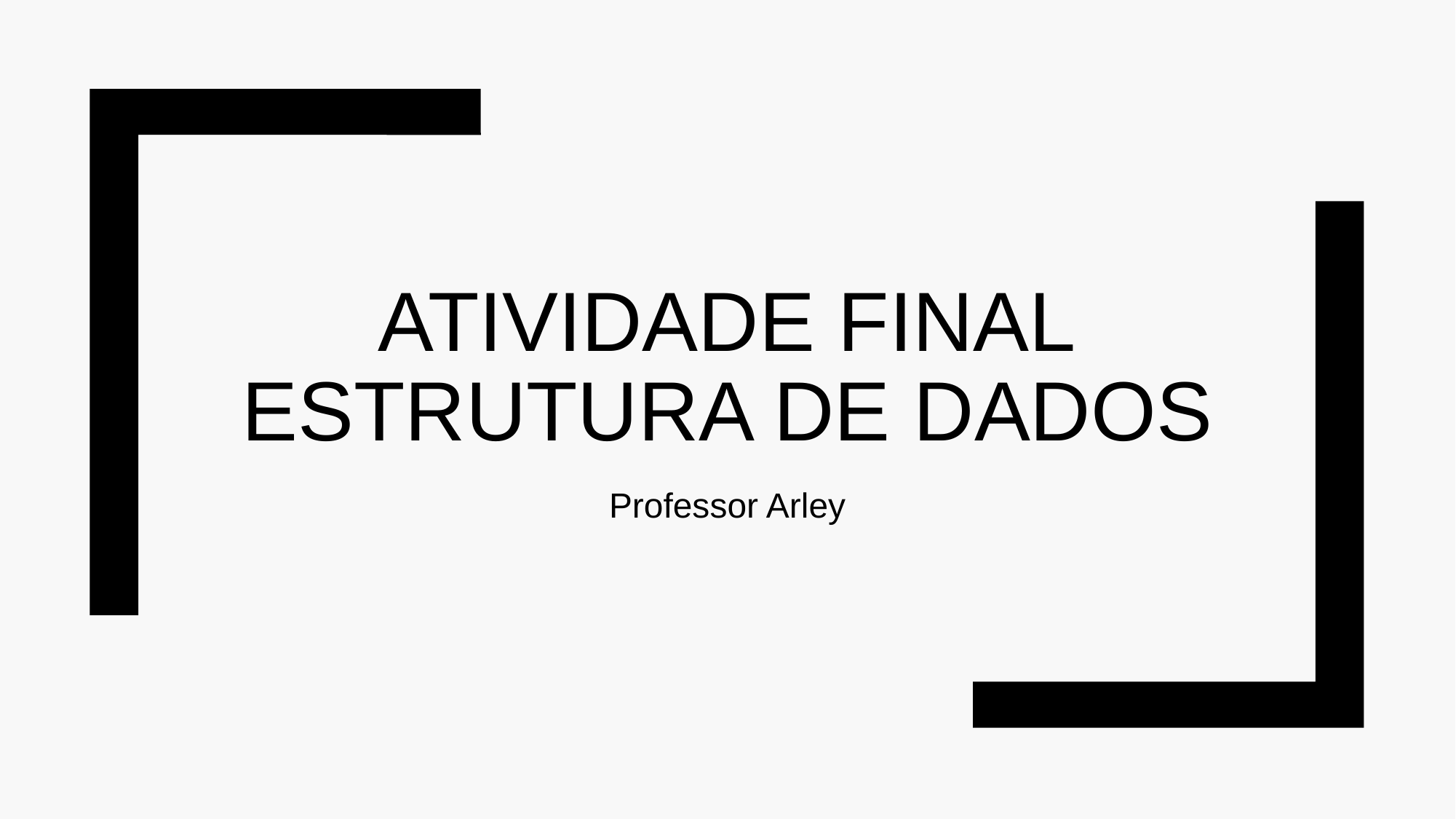

# Atividade Final Estrutura de Dados
Professor Arley